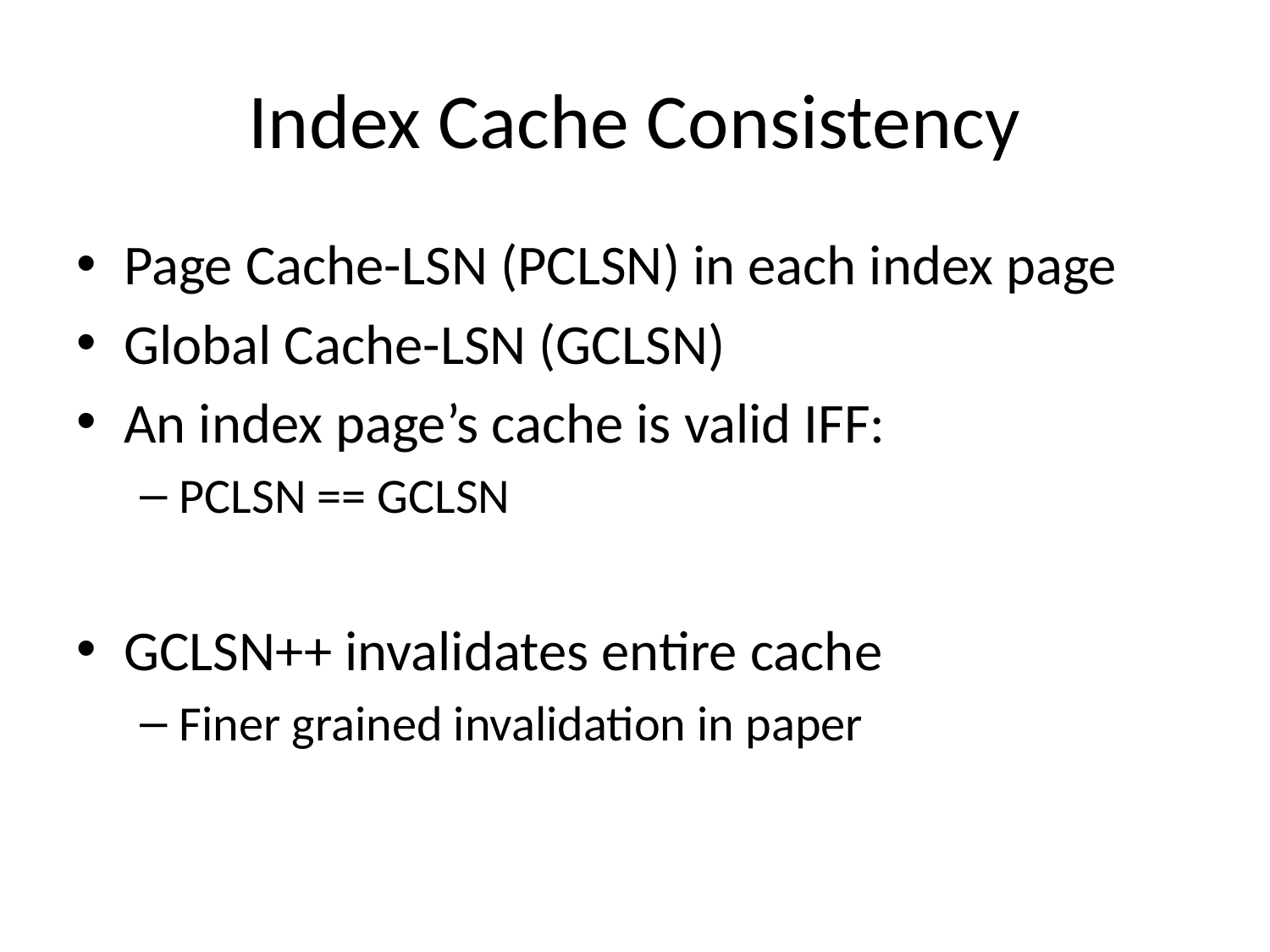

# Index Cache Consistency
Page Cache-LSN (PCLSN) in each index page
Global Cache-LSN (GCLSN)
An index page’s cache is valid IFF:
PCLSN == GCLSN

GCLSN++ invalidates entire cache
Finer grained invalidation in paper